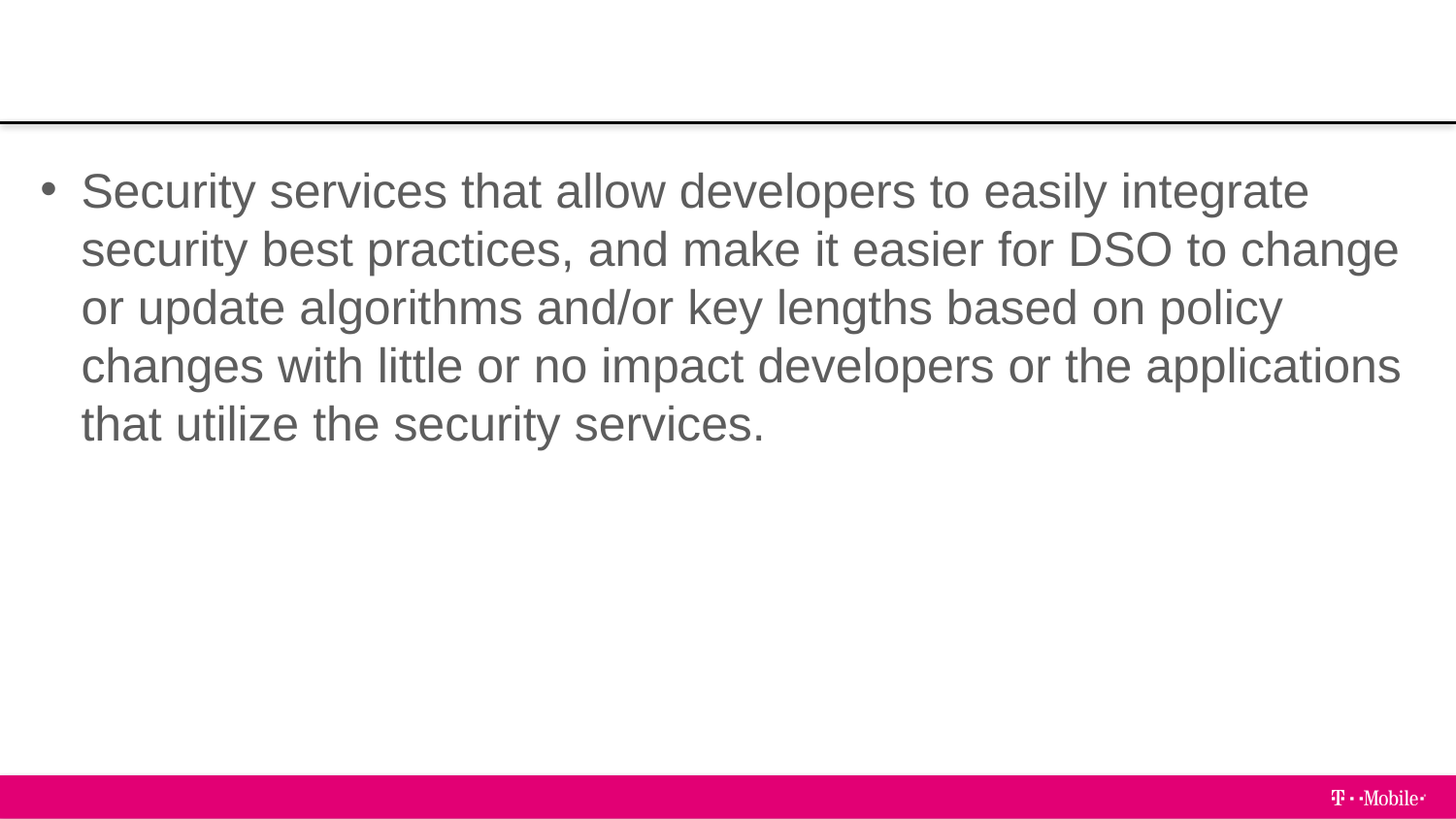

Security services that allow developers to easily integrate security best practices, and make it easier for DSO to change or update algorithms and/or key lengths based on policy changes with little or no impact developers or the applications that utilize the security services.